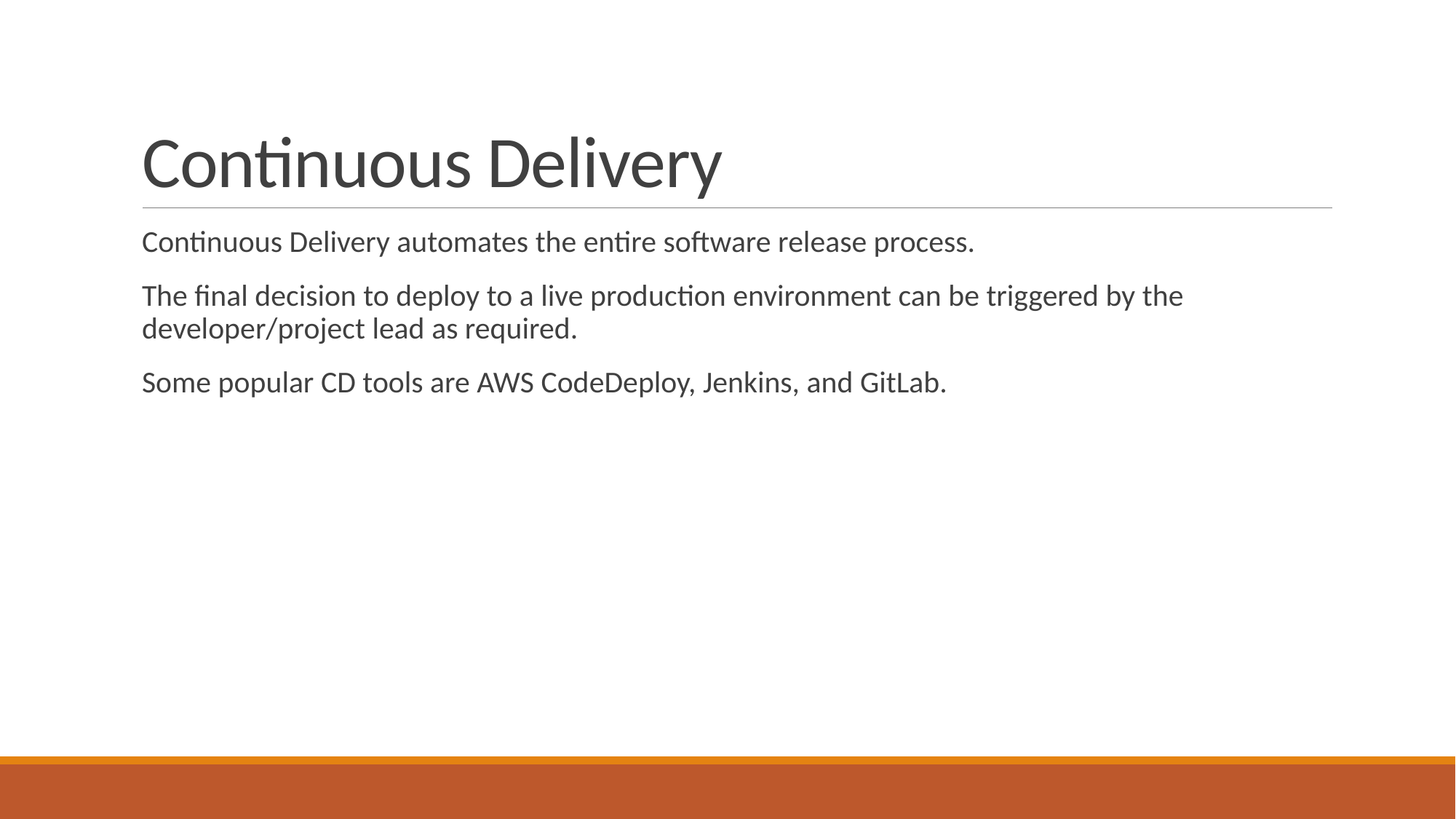

# Continuous Delivery
Continuous Delivery automates the entire software release process.
The final decision to deploy to a live production environment can be triggered by the developer/project lead as required.
Some popular CD tools are AWS CodeDeploy, Jenkins, and GitLab.